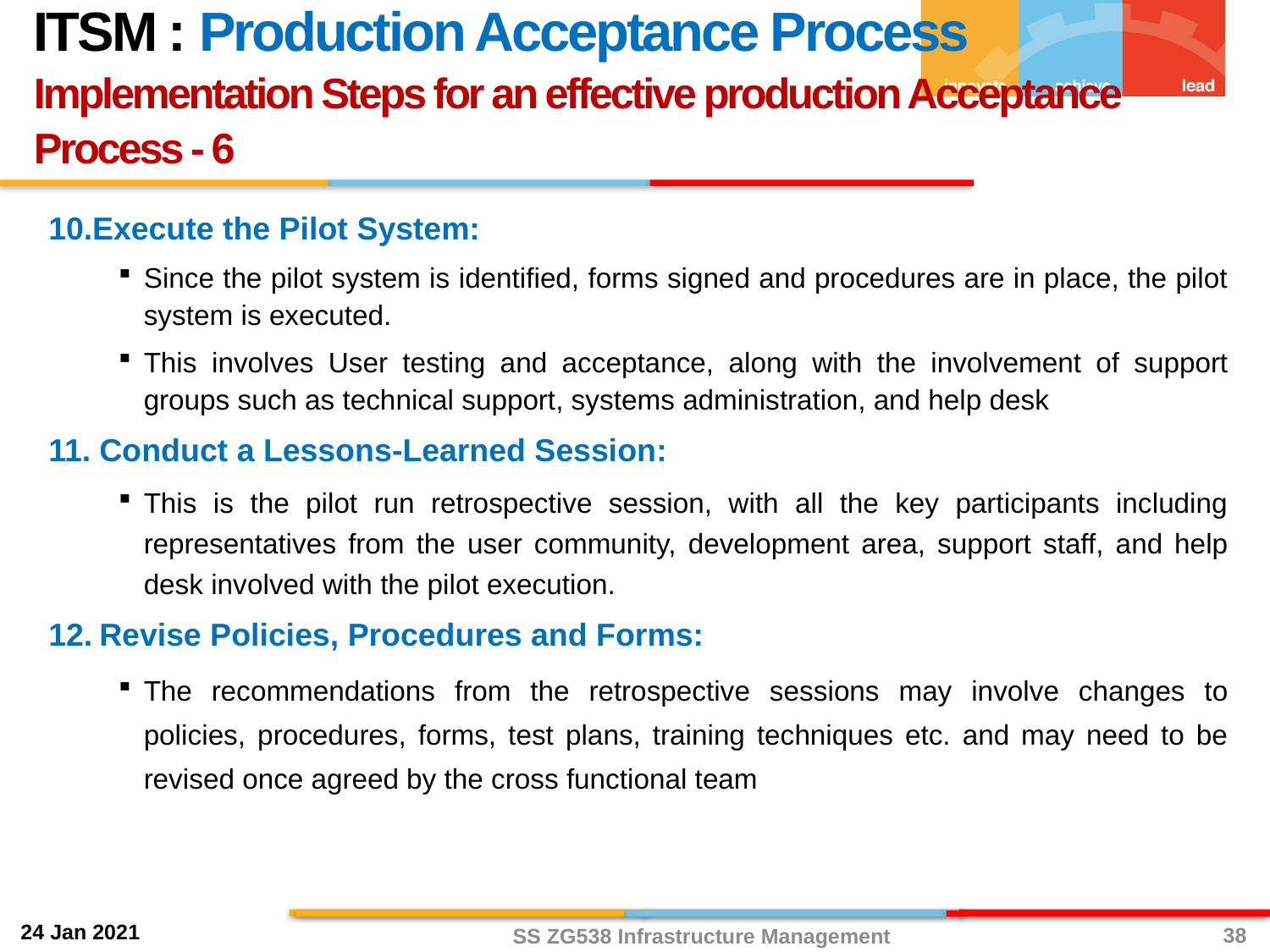

ITSM : Production Acceptance Process
Implementation Steps for an effective production Acceptance Process - 6
Execute the Pilot System:
Since the pilot system is identified, forms signed and procedures are in place, the pilot system is executed.
This involves User testing and acceptance, along with the involvement of support groups such as technical support, systems administration, and help desk
Conduct a Lessons-Learned Session:
This is the pilot run retrospective session, with all the key participants including representatives from the user community, development area, support staff, and help desk involved with the pilot execution.
Revise Policies, Procedures and Forms:
The recommendations from the retrospective sessions may involve changes to policies, procedures, forms, test plans, training techniques etc. and may need to be revised once agreed by the cross functional team

38
SS ZG538 Infrastructure Management